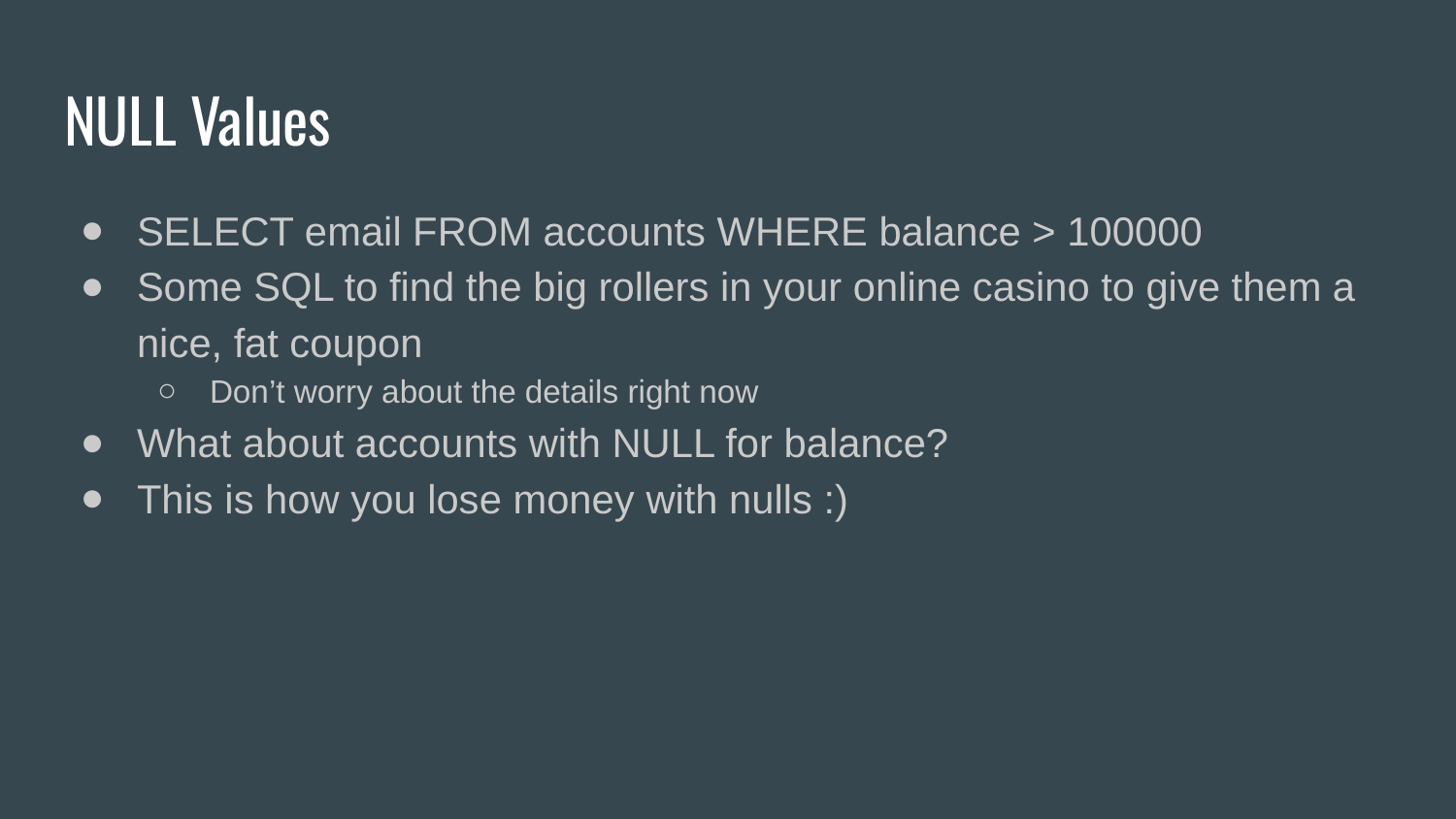

# NULL Values
SELECT email FROM accounts WHERE balance > 100000
Some SQL to find the big rollers in your online casino to give them a nice, fat coupon
Don’t worry about the details right now
What about accounts with NULL for balance?
This is how you lose money with nulls :)